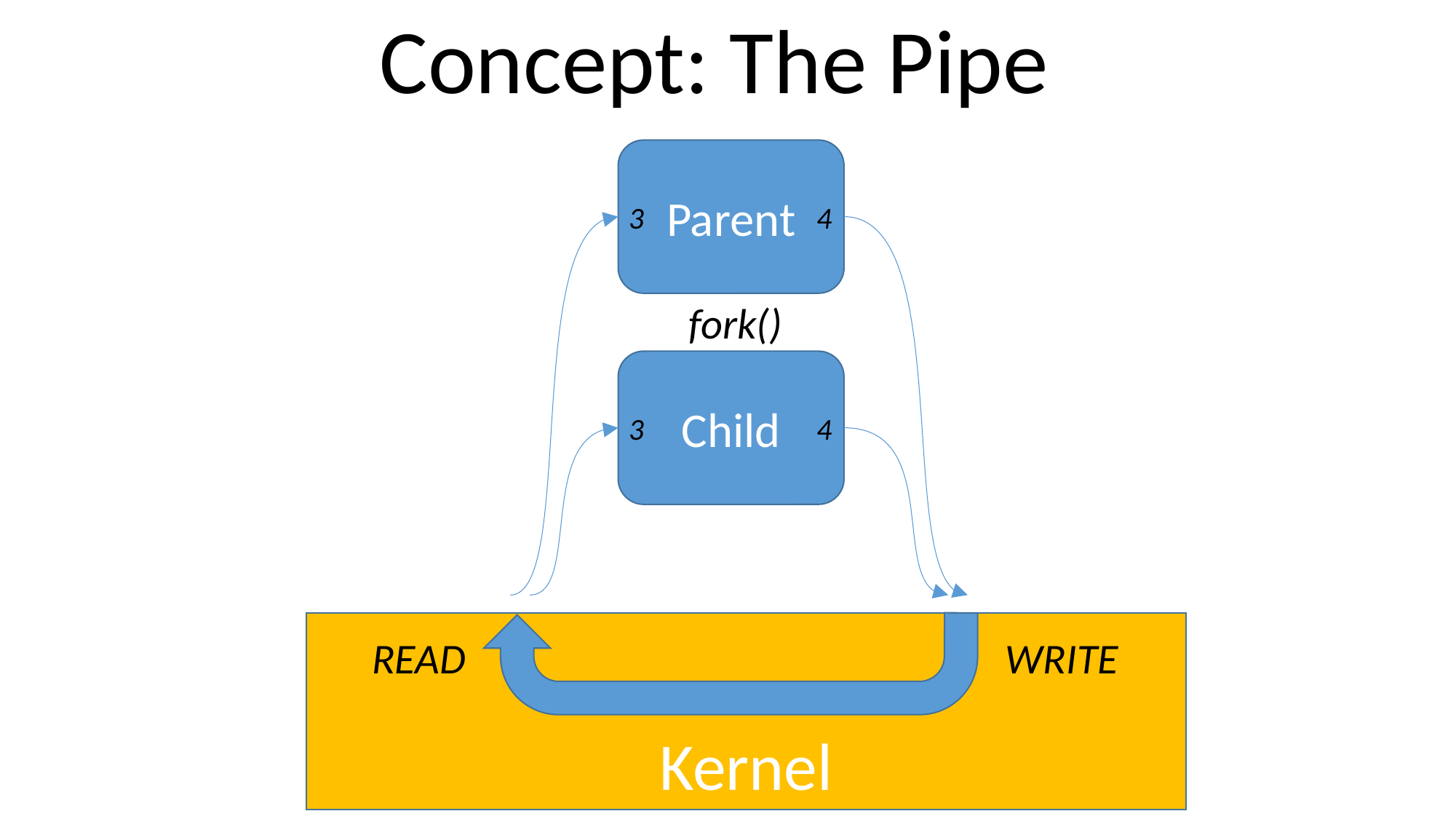

# Concept: The Pipe
Parent
3                         4
fork()
Child
3                         4
Kernel

READ
WRITE